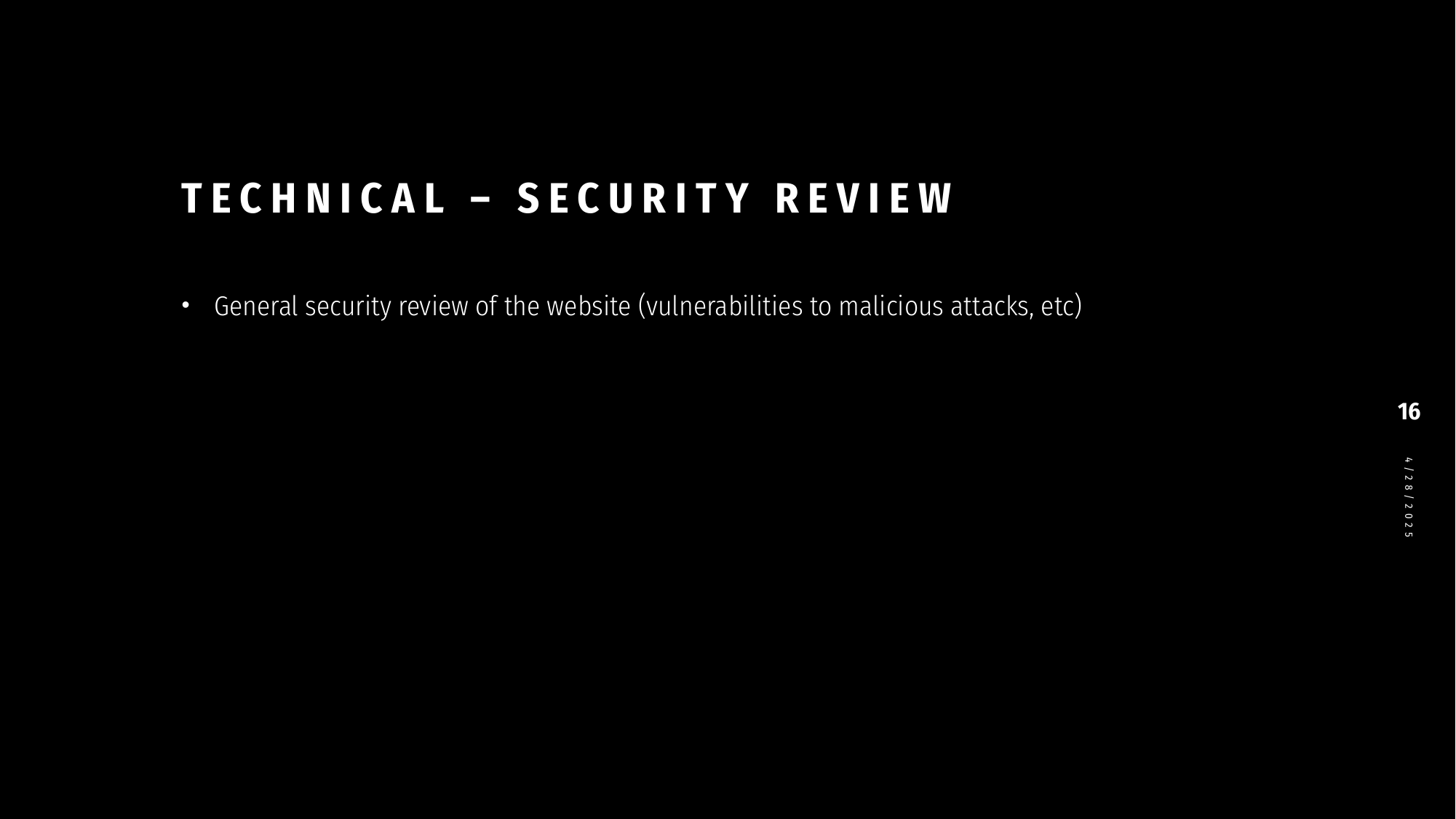

# Technical – Security Review

General security review of the website (vulnerabilities to malicious attacks, etc)
16
4/28/2025